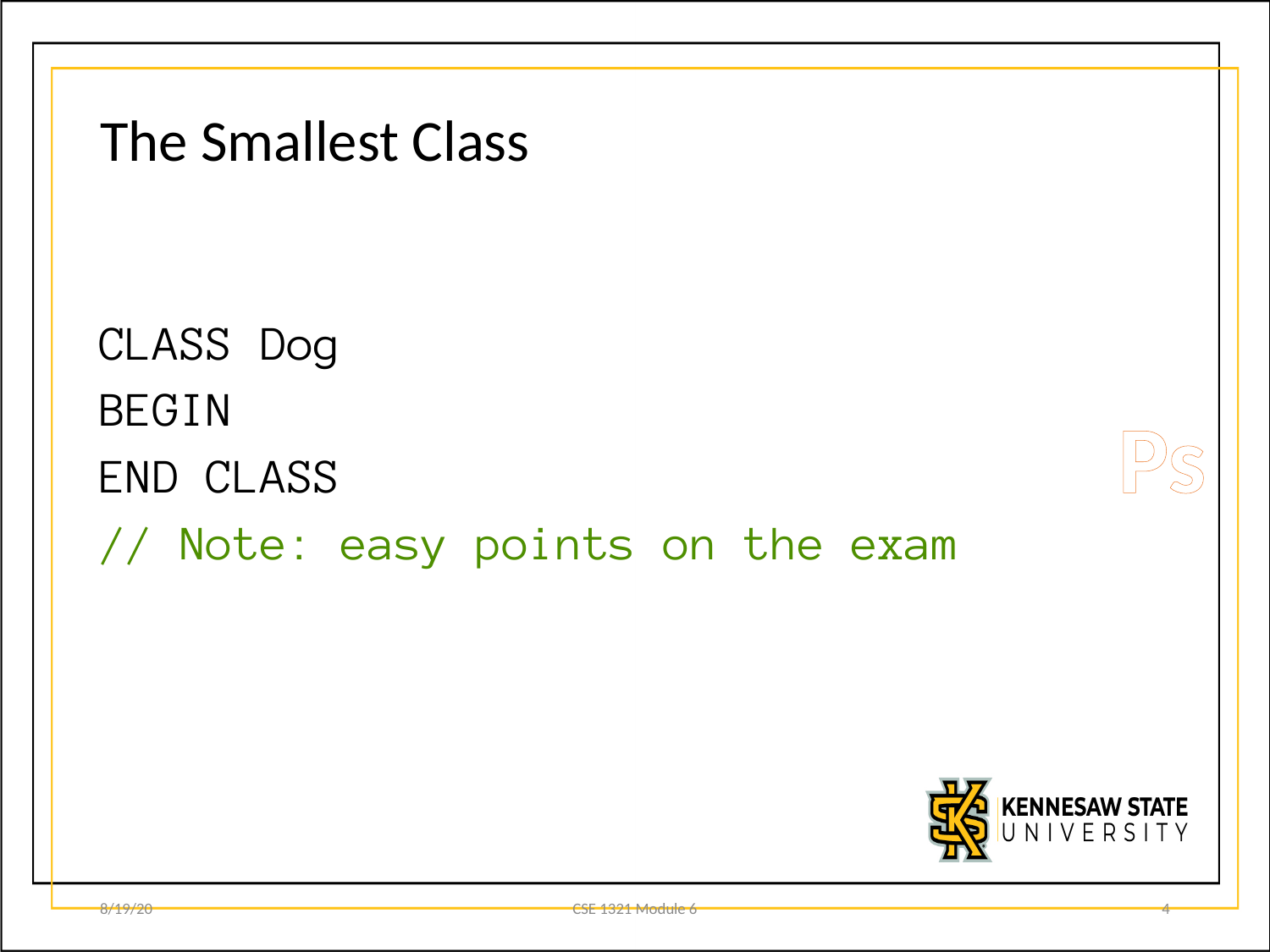

# The Smallest Class

CLASS Dog
BEGIN
END CLASS
// Note: easy points on the exam
Ps
8/19/20
CSE 1321 Module 6
4